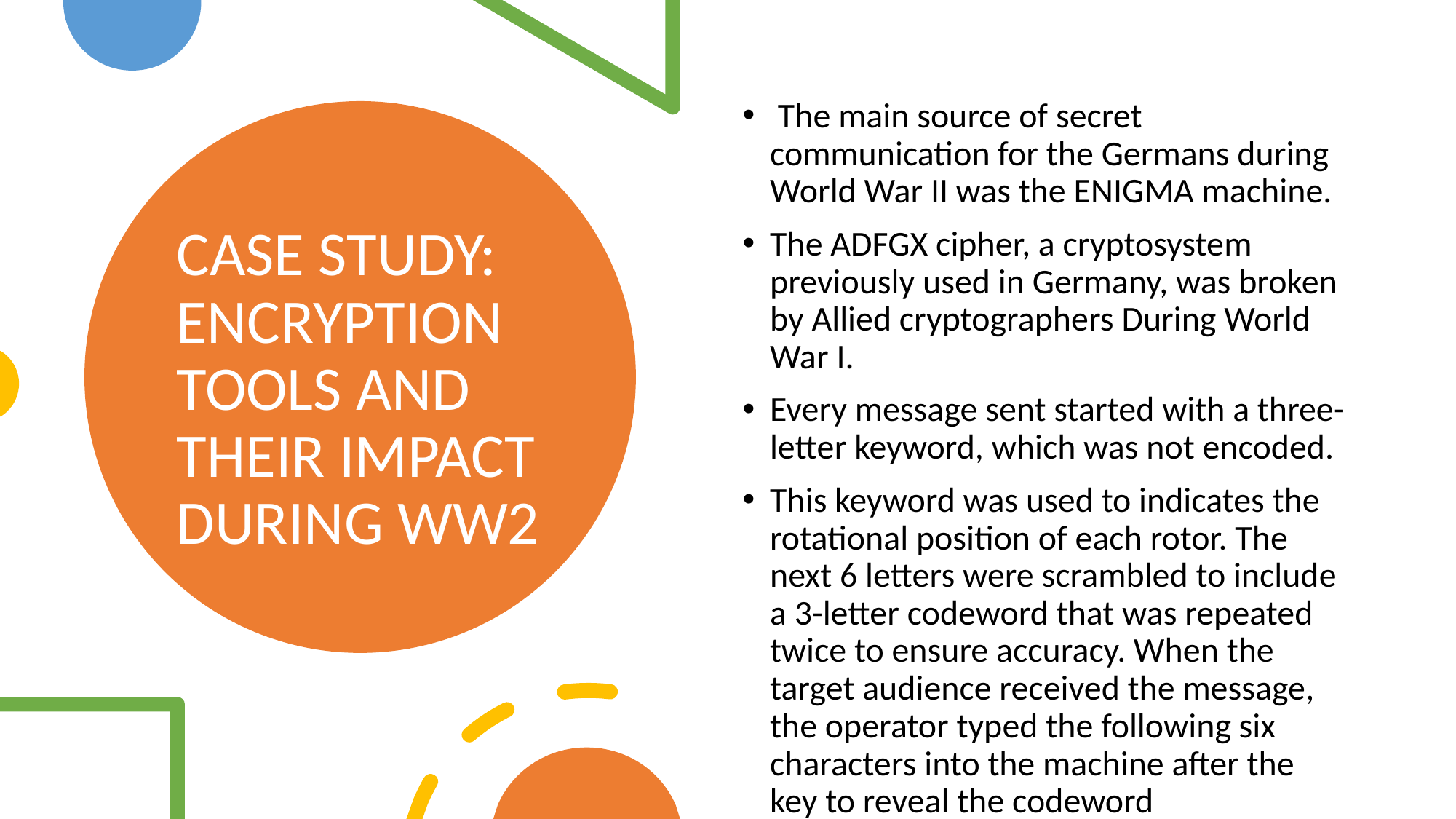

The main source of secret communication for the Germans during World War II was the ENIGMA machine.
The ADFGX cipher, a cryptosystem previously used in Germany, was broken by Allied cryptographers During World War I.
Every message sent started with a three-letter keyword, which was not encoded.
This keyword was used to indicates the rotational position of each rotor. The next 6 letters were scrambled to include a 3-letter codeword that was repeated twice to ensure accuracy. When the target audience received the message, the operator typed the following six characters into the machine after the key to reveal the codeword

# CASE STUDY: ENCRYPTION TOOLS AND THEIR IMPACT DURING WW2